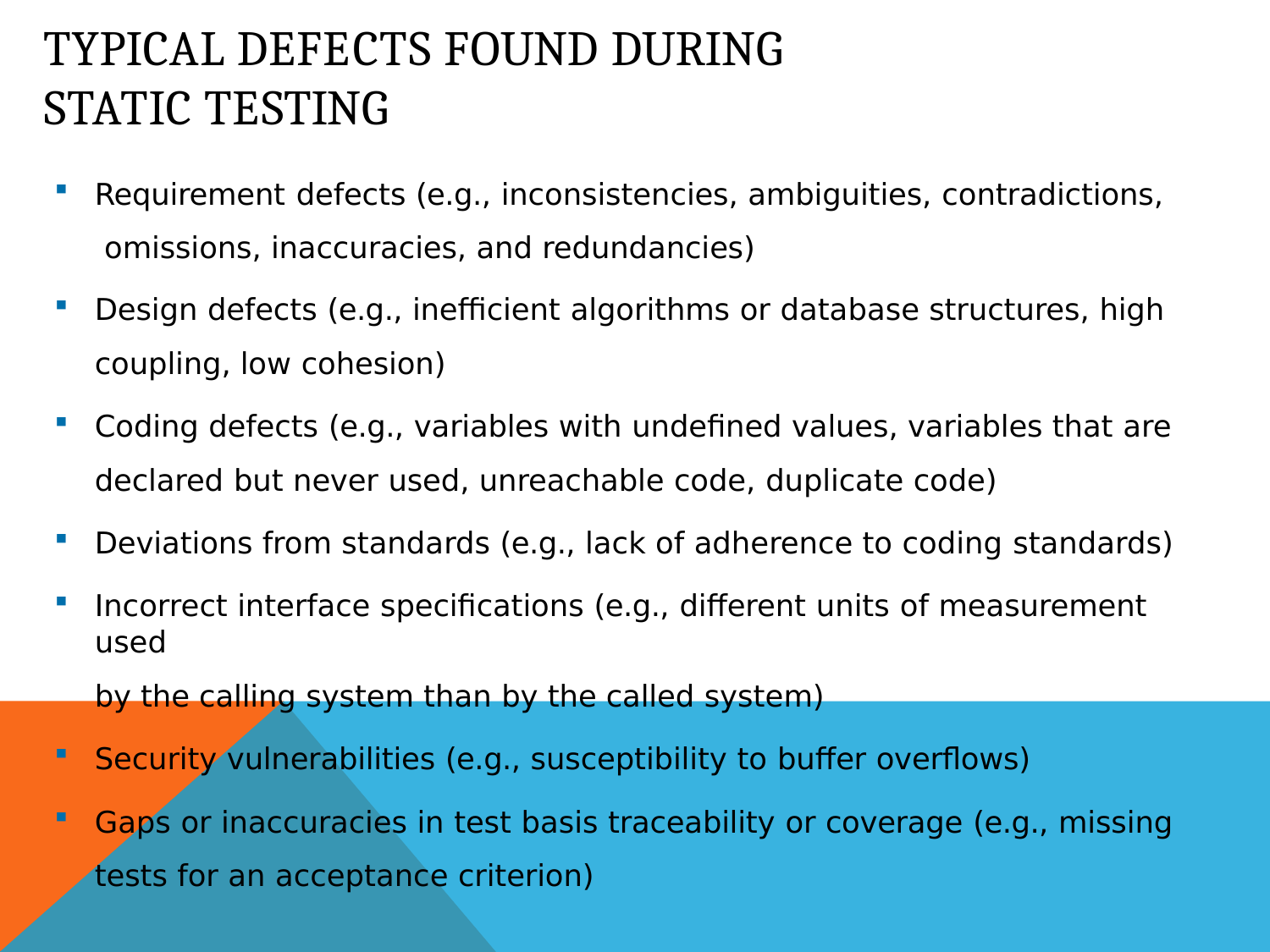

# Typical Defects found during Static Testing
Requirement defects (e.g., inconsistencies, ambiguities, contradictions,  omissions, inaccuracies, and redundancies)
Design defects (e.g., inefficient algorithms or database structures, high  coupling, low cohesion)
Coding defects (e.g., variables with undefined values, variables that are
declared but never used, unreachable code, duplicate code)
Deviations from standards (e.g., lack of adherence to coding standards)
Incorrect interface specifications (e.g., different units of measurement used
by the calling system than by the called system)
Security vulnerabilities (e.g., susceptibility to buffer overflows)
Gaps or inaccuracies in test basis traceability or coverage (e.g., missing
tests for an acceptance criterion)